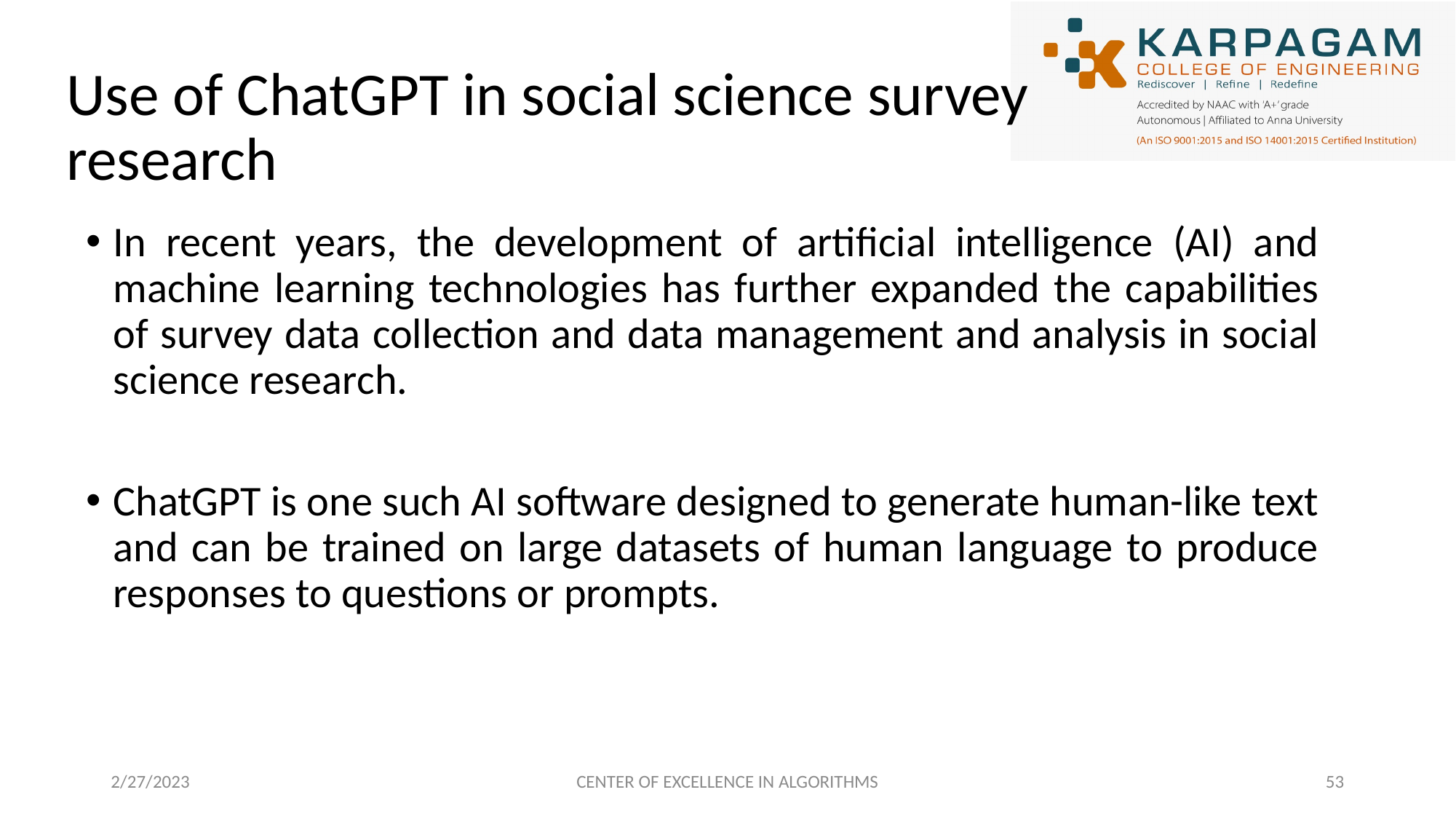

# Use of ChatGPT in social science survey research
In recent years, the development of artificial intelligence (AI) and machine learning technologies has further expanded the capabilities of survey data collection and data management and analysis in social science research.

ChatGPT is one such AI software designed to generate human-like text and can be trained on large datasets of human language to produce responses to questions or prompts.
2/27/2023
CENTER OF EXCELLENCE IN ALGORITHMS
53